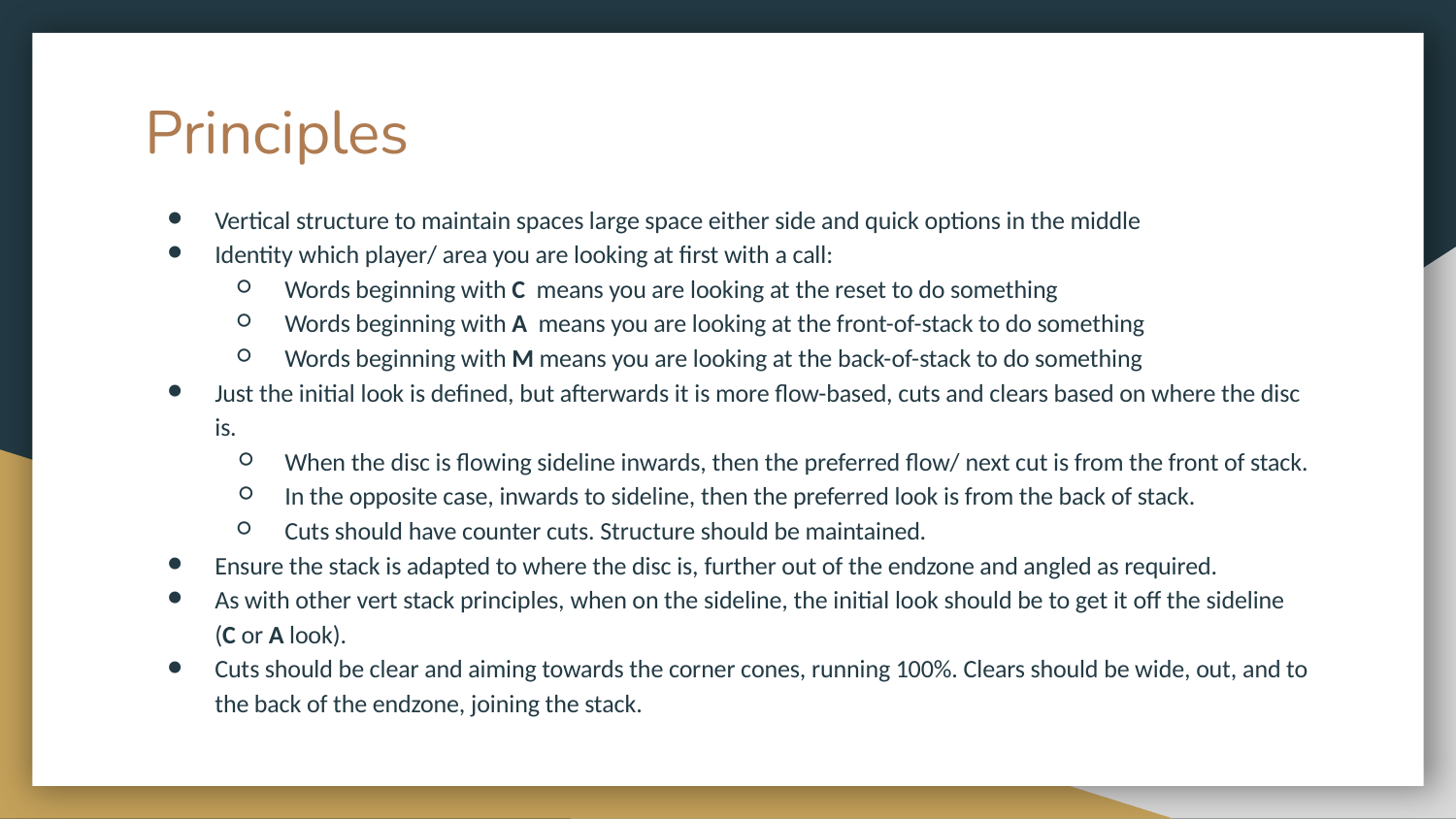

# Principles
Vertical structure to maintain spaces large space either side and quick options in the middle
Identity which player/ area you are looking at first with a call:
Words beginning with C  means you are looking at the reset to do something
Words beginning with A  means you are looking at the front-of-stack to do something
Words beginning with M means you are looking at the back-of-stack to do something
Just the initial look is defined, but afterwards it is more flow-based, cuts and clears based on where the disc is.
When the disc is flowing sideline inwards, then the preferred flow/ next cut is from the front of stack.
In the opposite case, inwards to sideline, then the preferred look is from the back of stack.
Cuts should have counter cuts. Structure should be maintained.
Ensure the stack is adapted to where the disc is, further out of the endzone and angled as required.
As with other vert stack principles, when on the sideline, the initial look should be to get it off the sideline (C or A look).
Cuts should be clear and aiming towards the corner cones, running 100%. Clears should be wide, out, and to the back of the endzone, joining the stack.